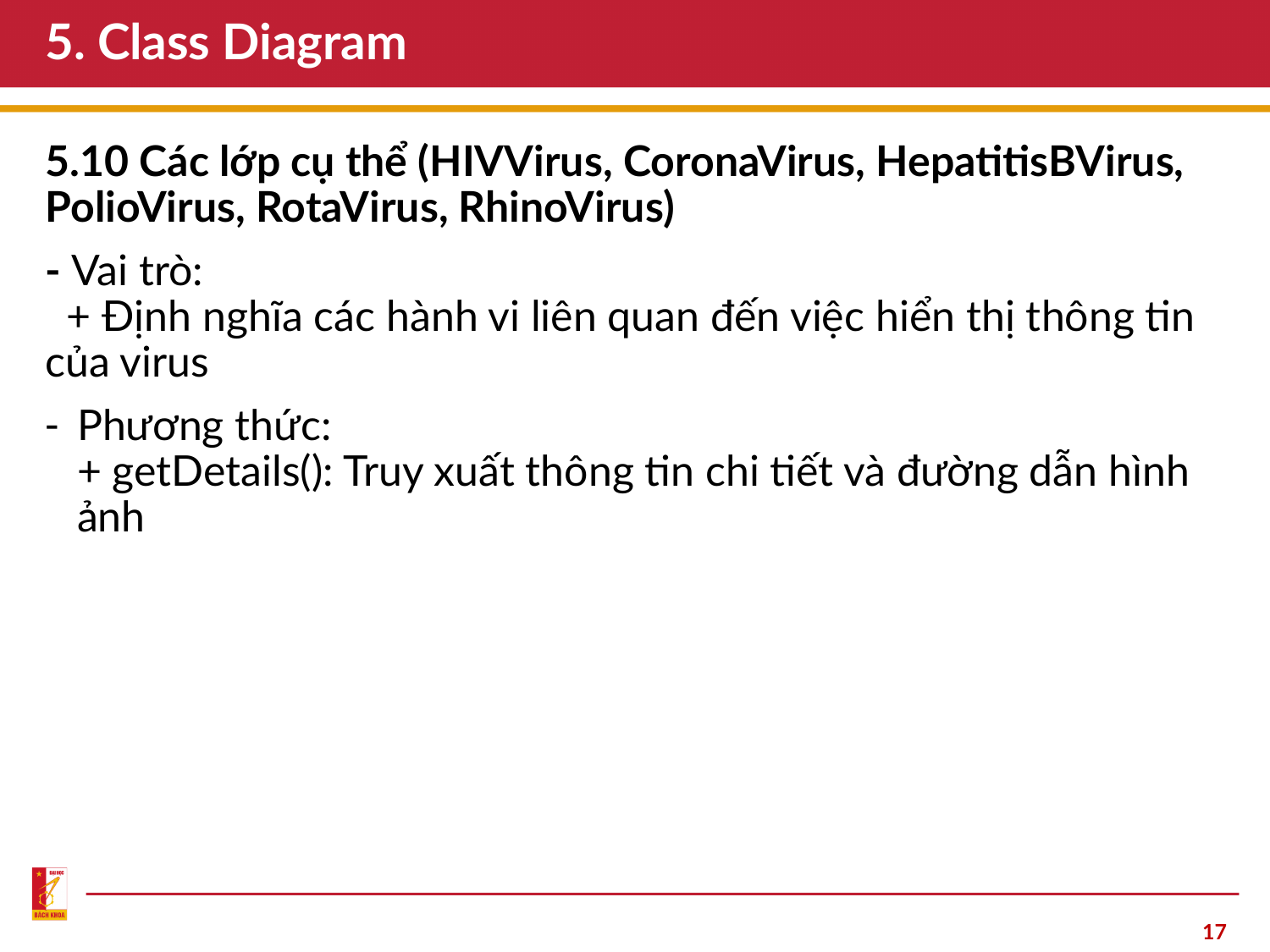

# 5. Class Diagram
5.10 Các lớp cụ thể (HIVVirus, CoronaVirus, HepatitisBVirus, PolioVirus, RotaVirus, RhinoVirus)
- Vai trò:
  + Định nghĩa các hành vi liên quan đến việc hiển thị thông tin của virus
Phương thức:
+ getDetails(): Truy xuất thông tin chi tiết và đường dẫn hình ảnh
17